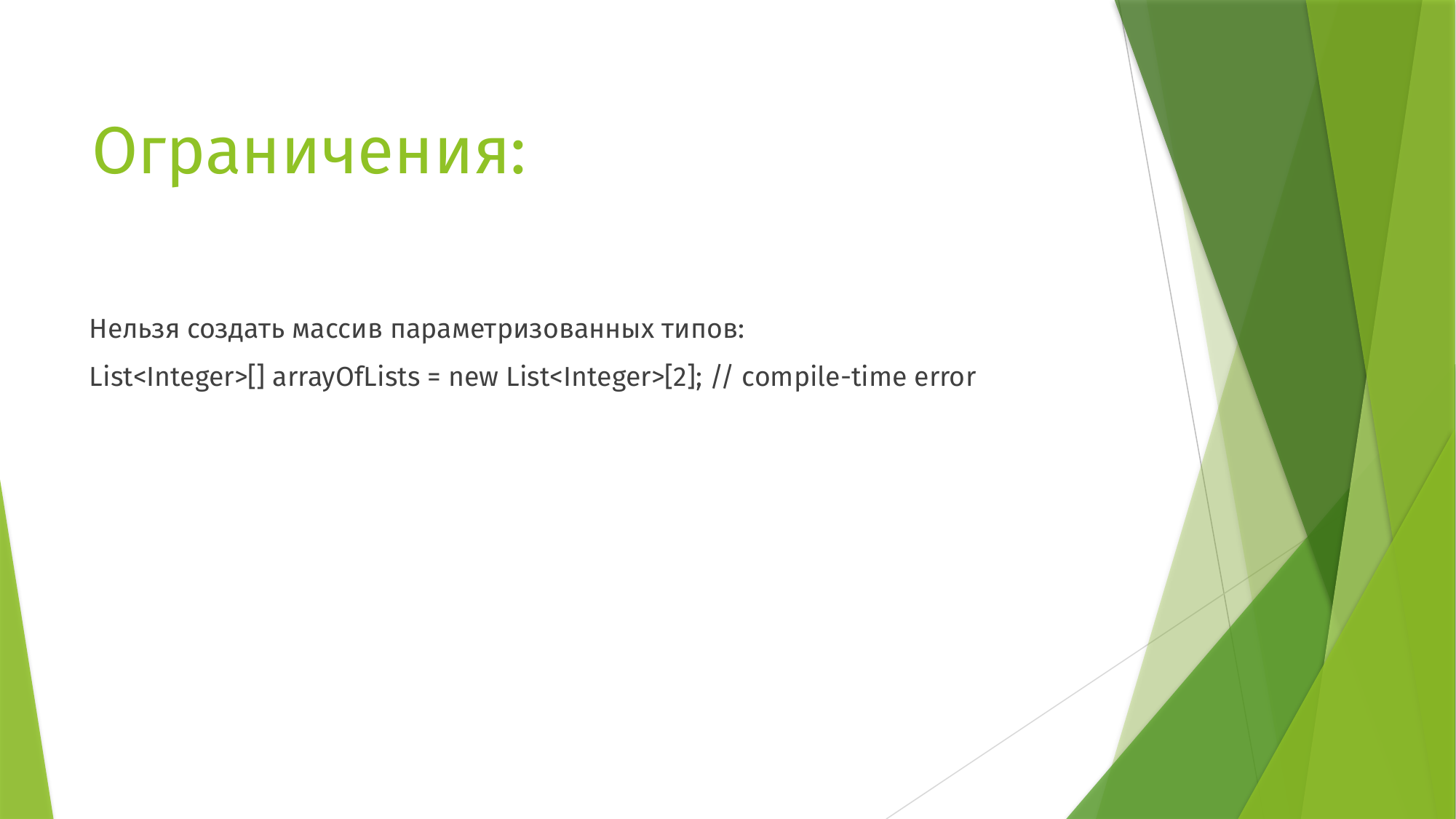

# Ограничения:
Нельзя создать массив параметризованных типов:
List<Integer>[] arrayOfLists = new List<Integer>[2]; // compile-time error